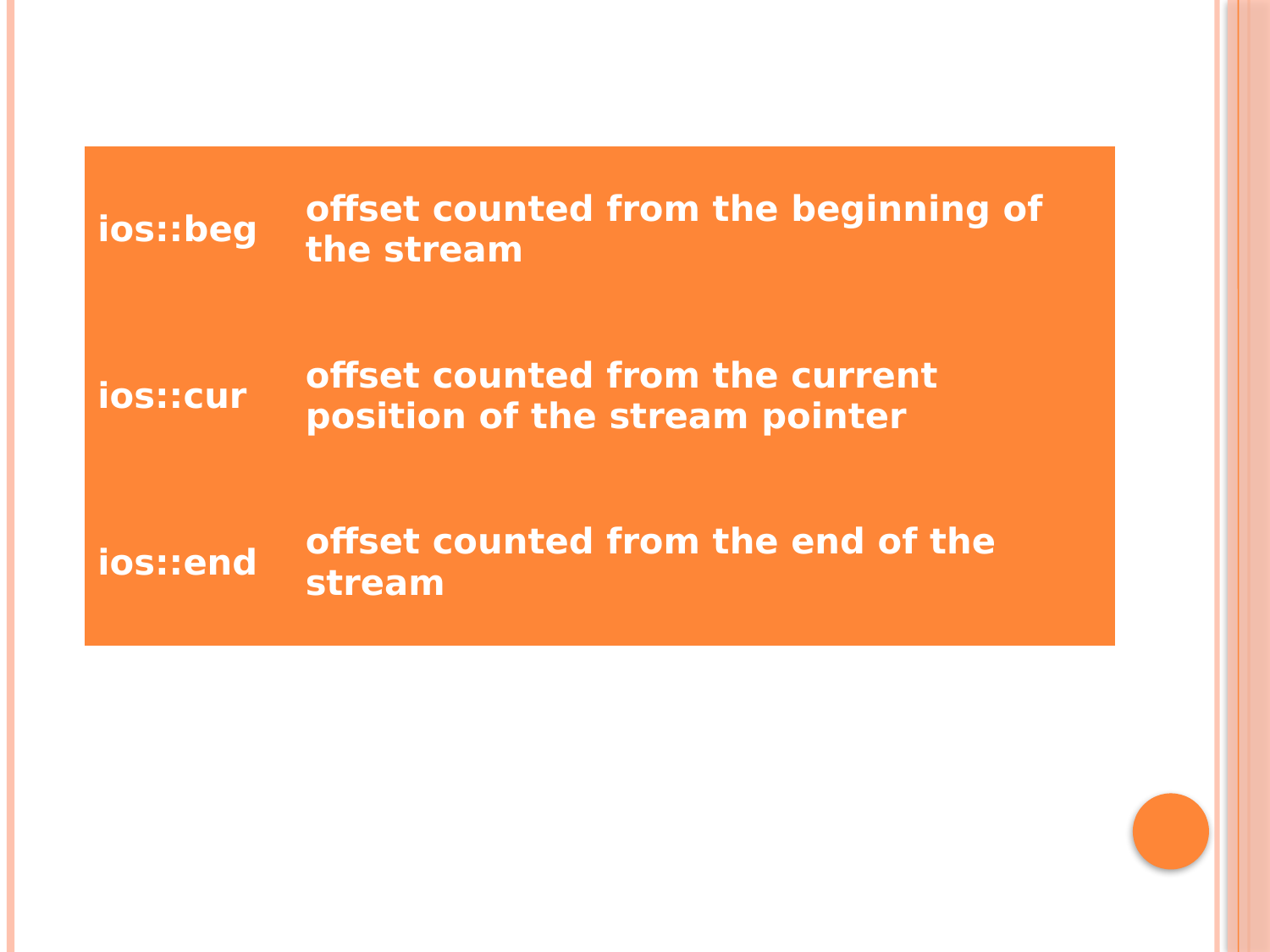

| ios::beg | offset counted from the beginning of the stream |
| --- | --- |
| ios::cur | offset counted from the current position of the stream pointer |
| ios::end | offset counted from the end of the stream |